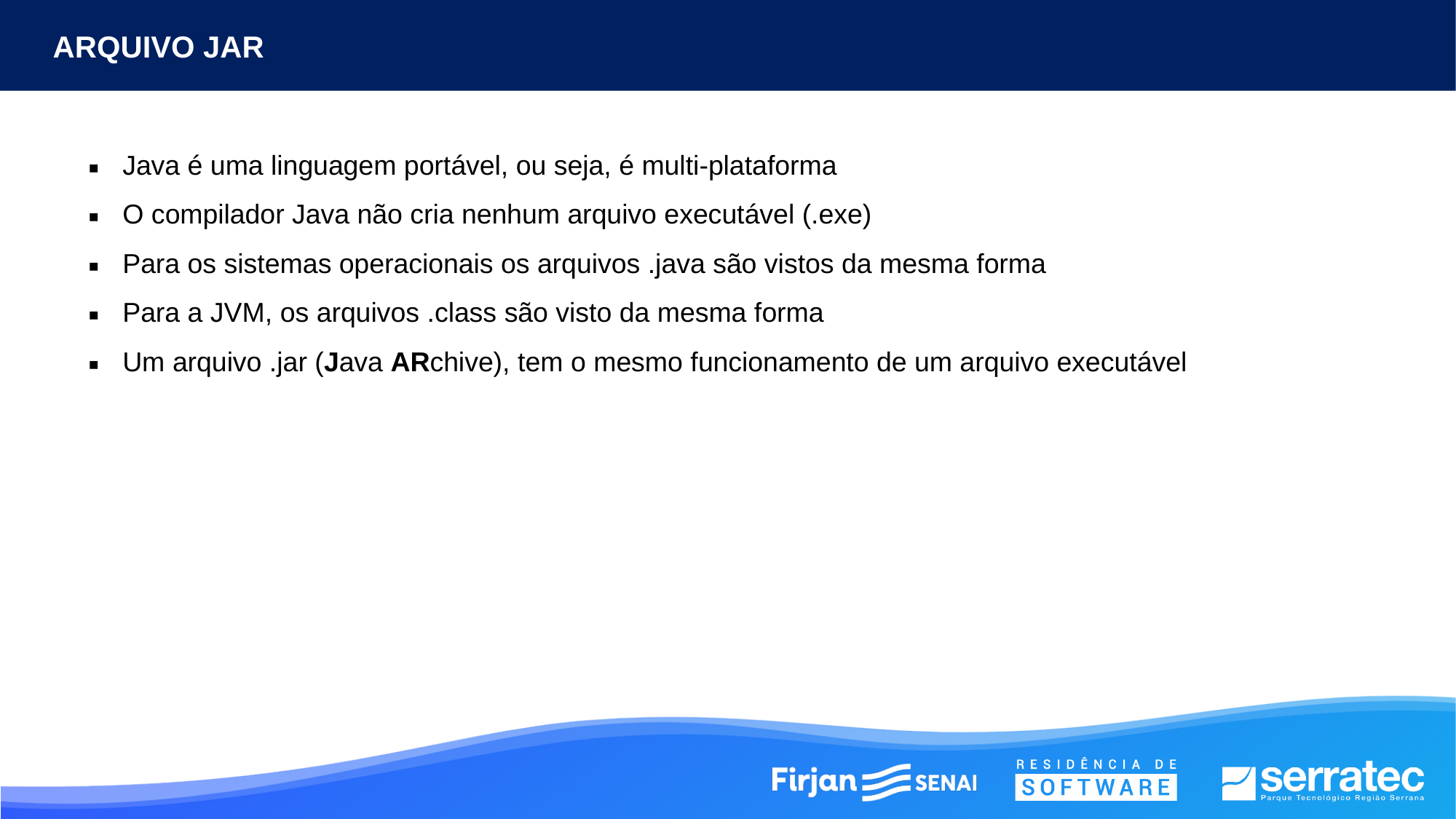

ARQUIVO JAR
Java é uma linguagem portável, ou seja, é multi-plataforma
O compilador Java não cria nenhum arquivo executável (.exe)
Para os sistemas operacionais os arquivos .java são vistos da mesma forma
Para a JVM, os arquivos .class são visto da mesma forma
Um arquivo .jar (Java ARchive), tem o mesmo funcionamento de um arquivo executável